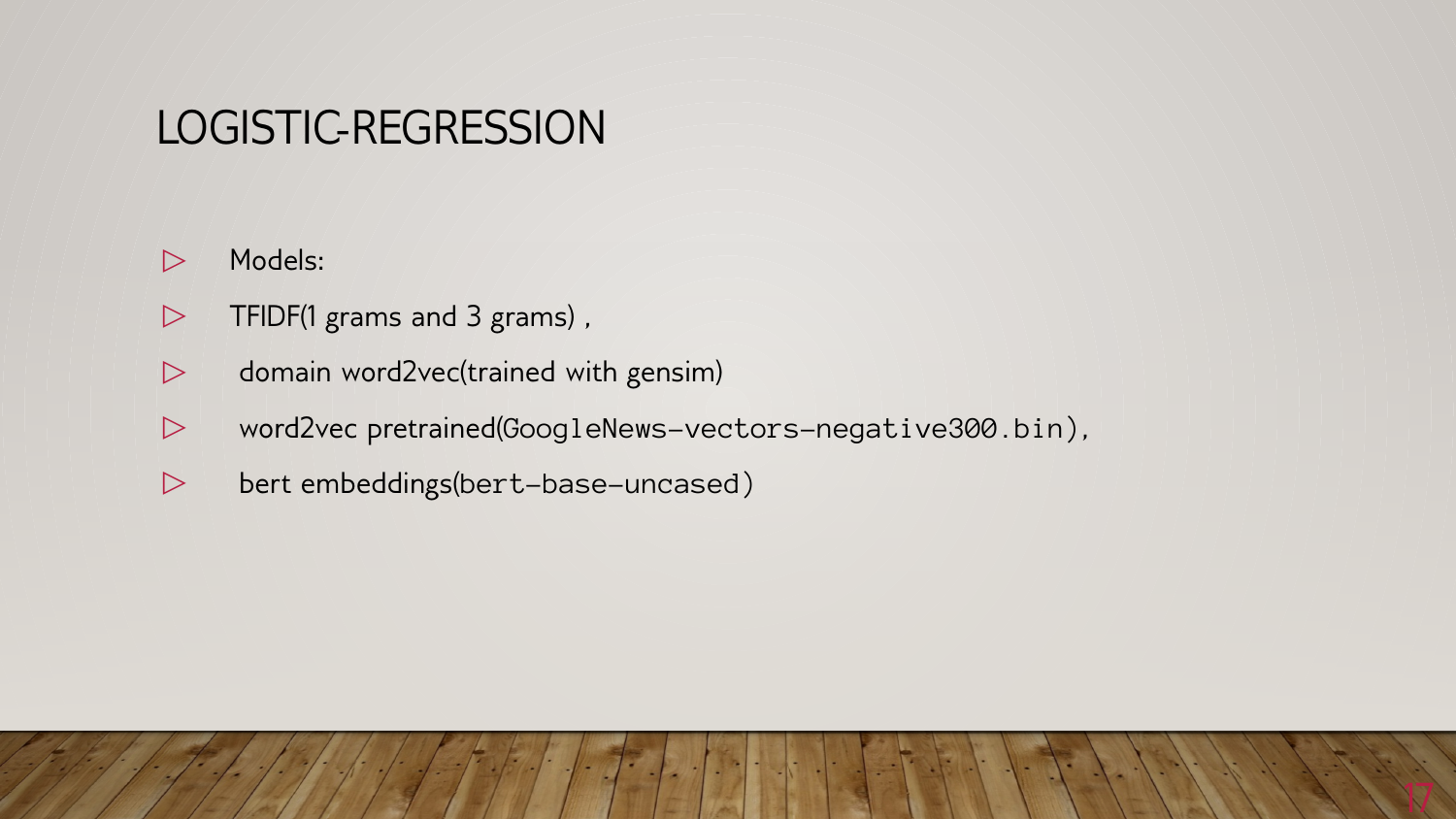

# LoGISTIC-REGRESSION
Models:
TFIDF(1 grams and 3 grams) ,
 domain word2vec(trained with gensim)
 word2vec pretrained(GoogleNews-vectors-negative300.bin),
 bert embeddings(bert-base-uncased)

17